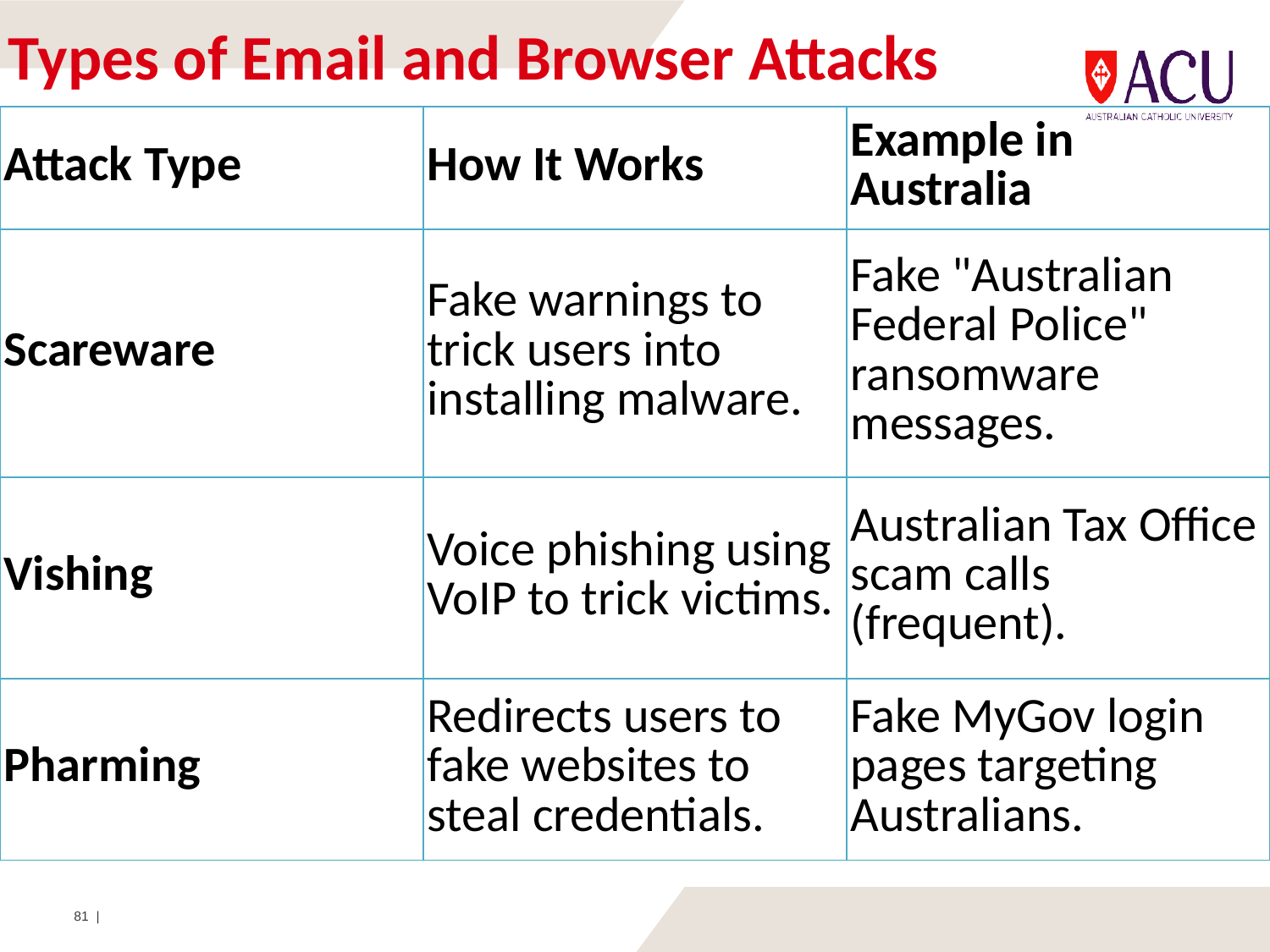

# Types of Email and Browser Attacks
| Attack Type | How It Works | Example in Australia |
| --- | --- | --- |
| Scareware | Fake warnings to trick users into installing malware. | Fake "Australian Federal Police" ransomware messages. |
| Vishing | Voice phishing using VoIP to trick victims. | Australian Tax Office scam calls (frequent). |
| Pharming | Redirects users to fake websites to steal credentials. | Fake MyGov login pages targeting Australians. |
81 |